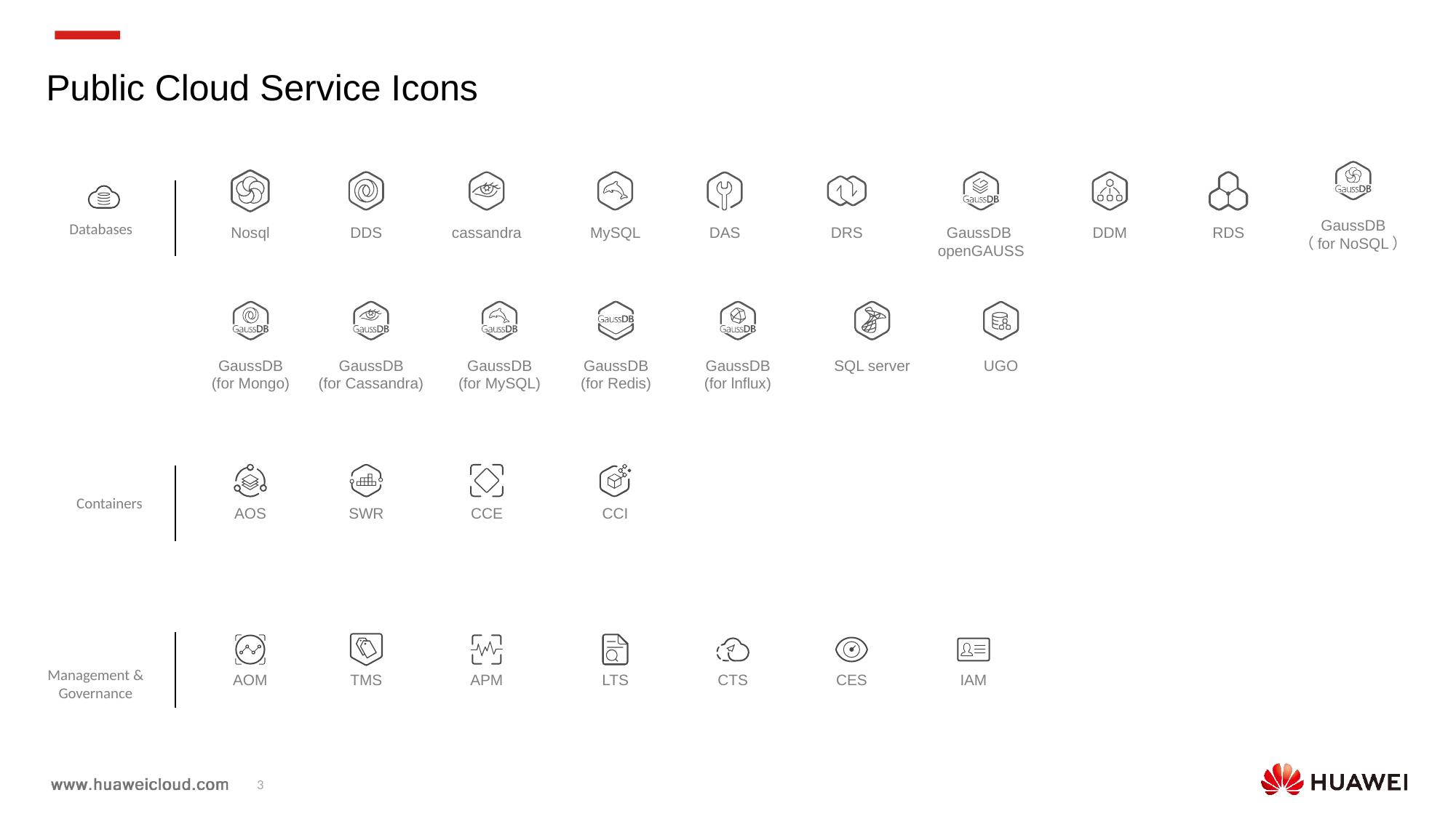

Public Cloud Service Icons

GaussDB
（for NoSQL）
Nosql
DDS
MySQL
DAS
DRS
GaussDB
openGAUSS
DDM
RDS
cassandra
Databases

GaussDB
(for Mongo)
GaussDB
(for Cassandra)
GaussDB
(for MySQL)
GaussDB
(for Redis)
GaussDB
(for lnflux)
SQL server
UGO

Containers
AOS
SWR
CCE
CCI

Management & Governance
AOM
TMS
APM
IAM
LTS
CTS
CES